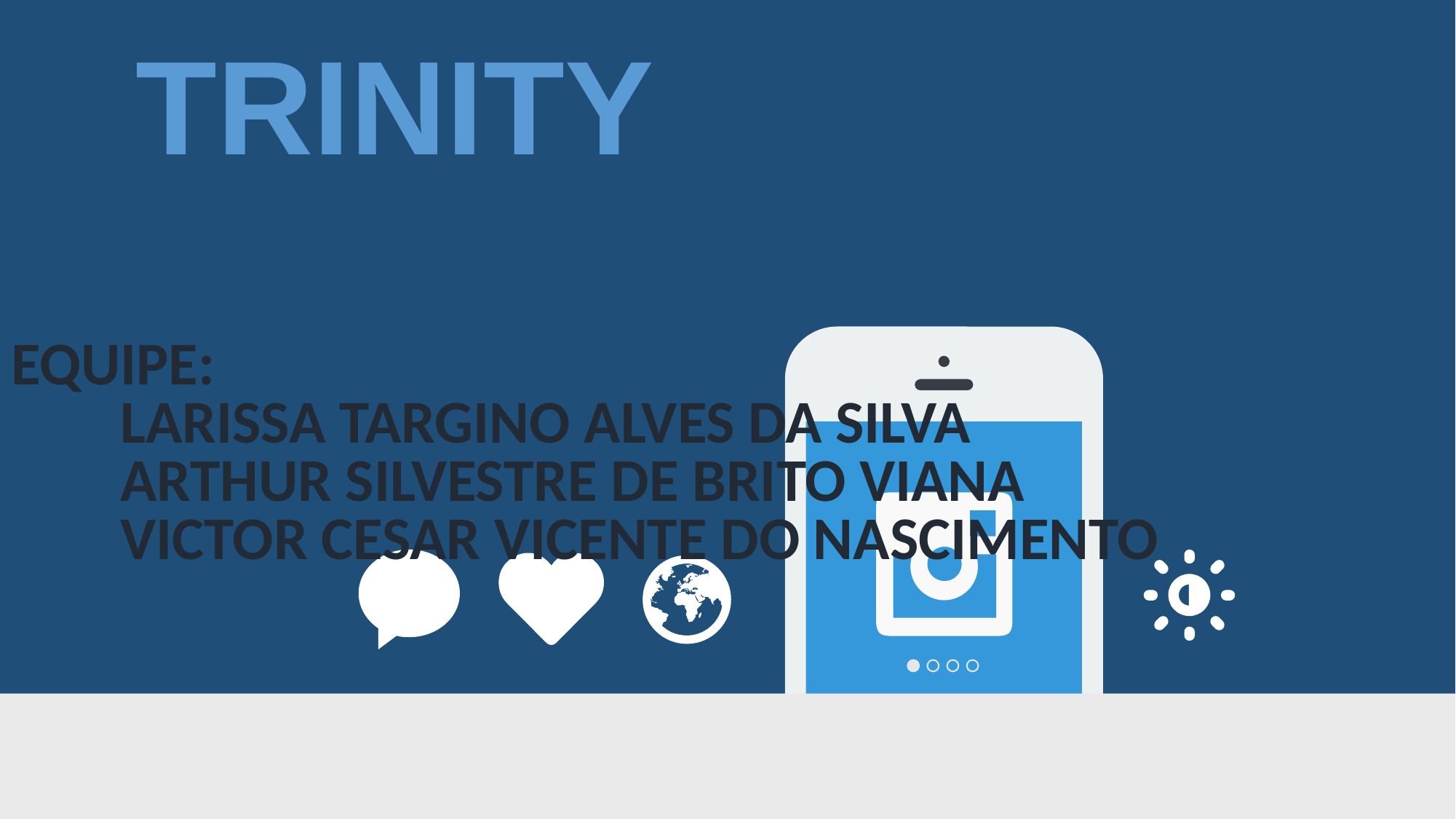

# TRINITY
EQUIPE:
	LARISSA TARGINO ALVES DA SILVA
	ARTHUR SILVESTRE DE BRITO VIANA
	VICTOR CESAR VICENTE DO NASCIMENTO